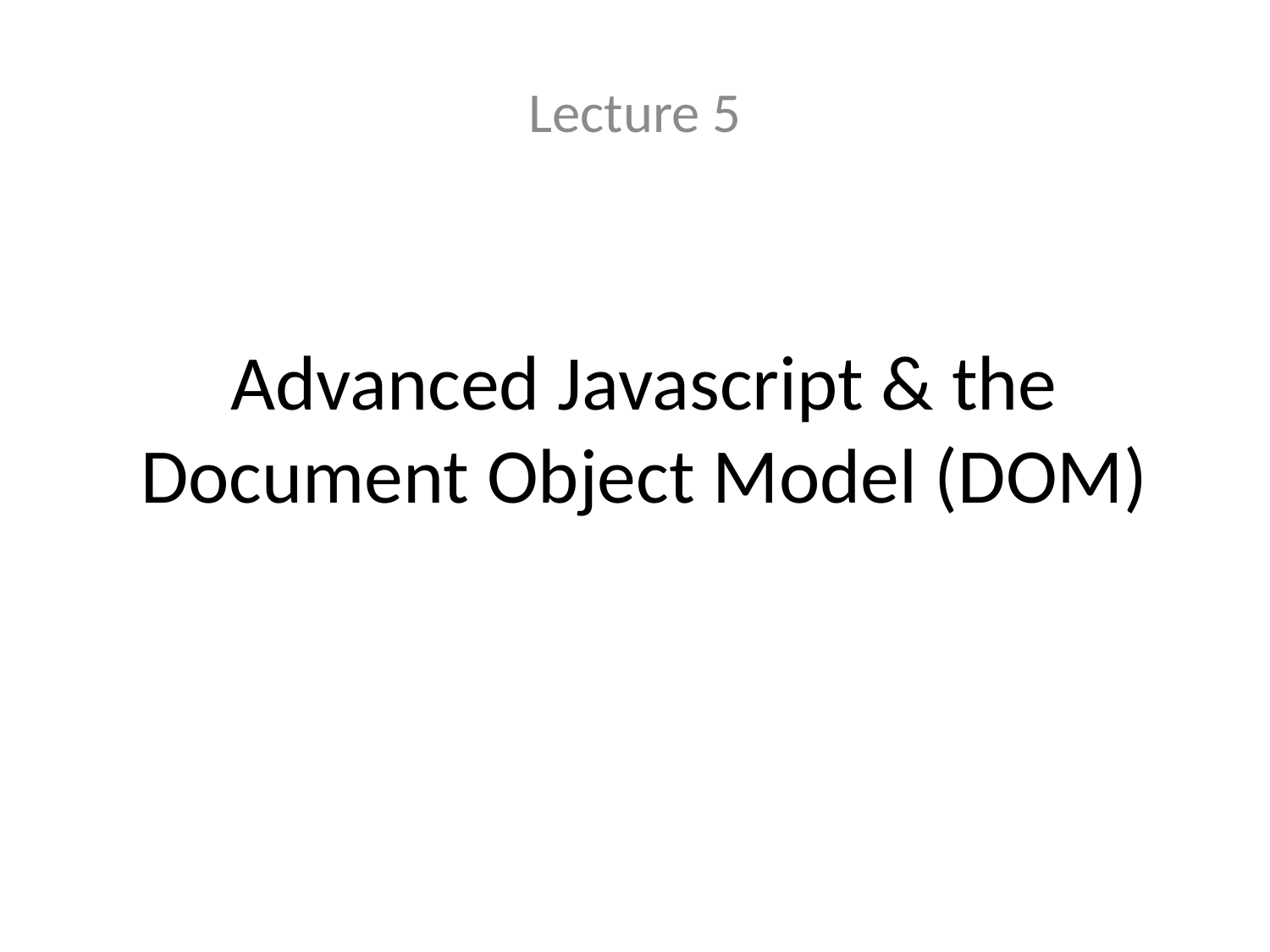

Lecture 5
# Advanced Javascript & the Document Object Model (DOM)